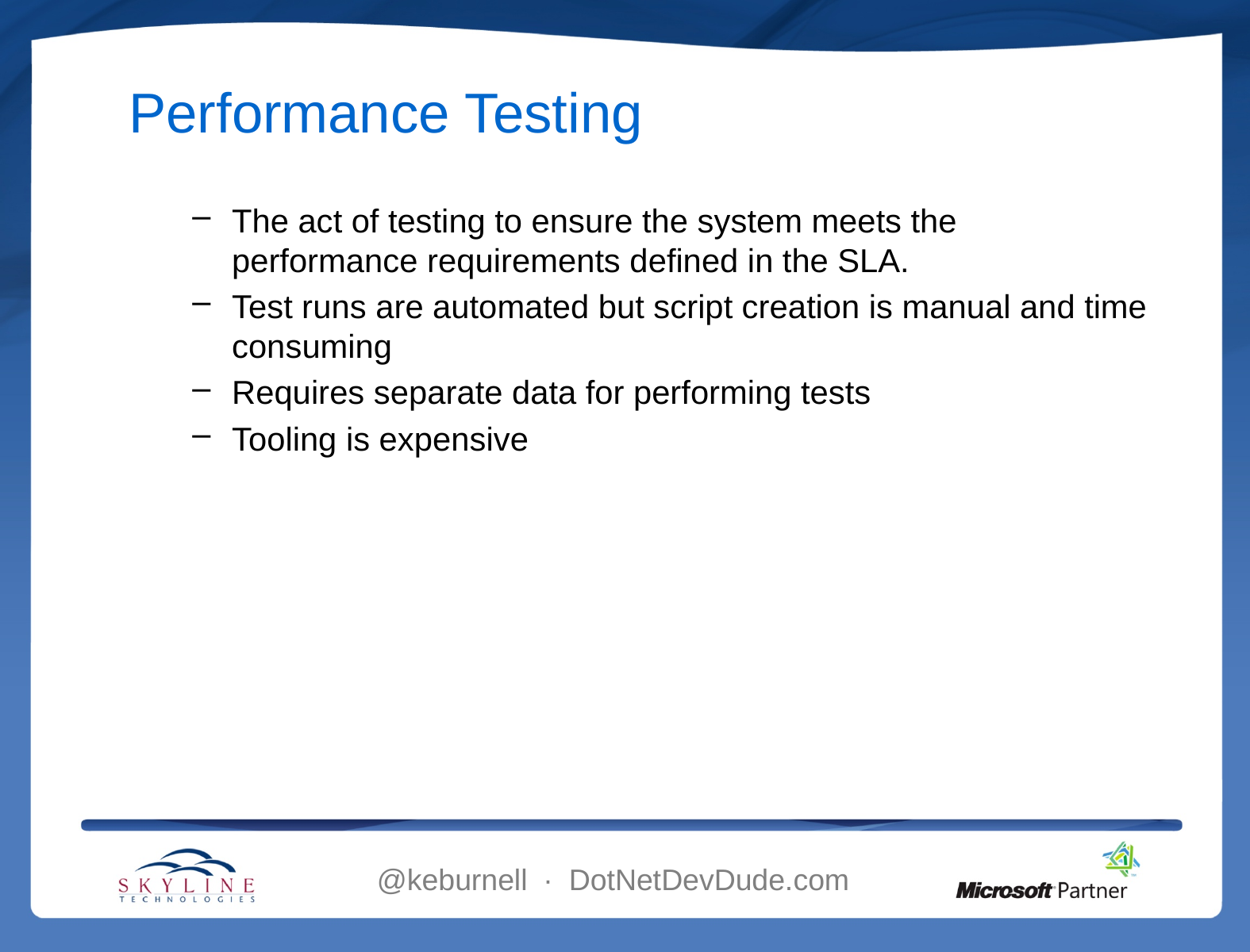

# Performance Testing
The act of testing to ensure the system meets the performance requirements defined in the SLA.
Test runs are automated but script creation is manual and time consuming
Requires separate data for performing tests
Tooling is expensive
@keburnell  ∙  DotNetDevDude.com